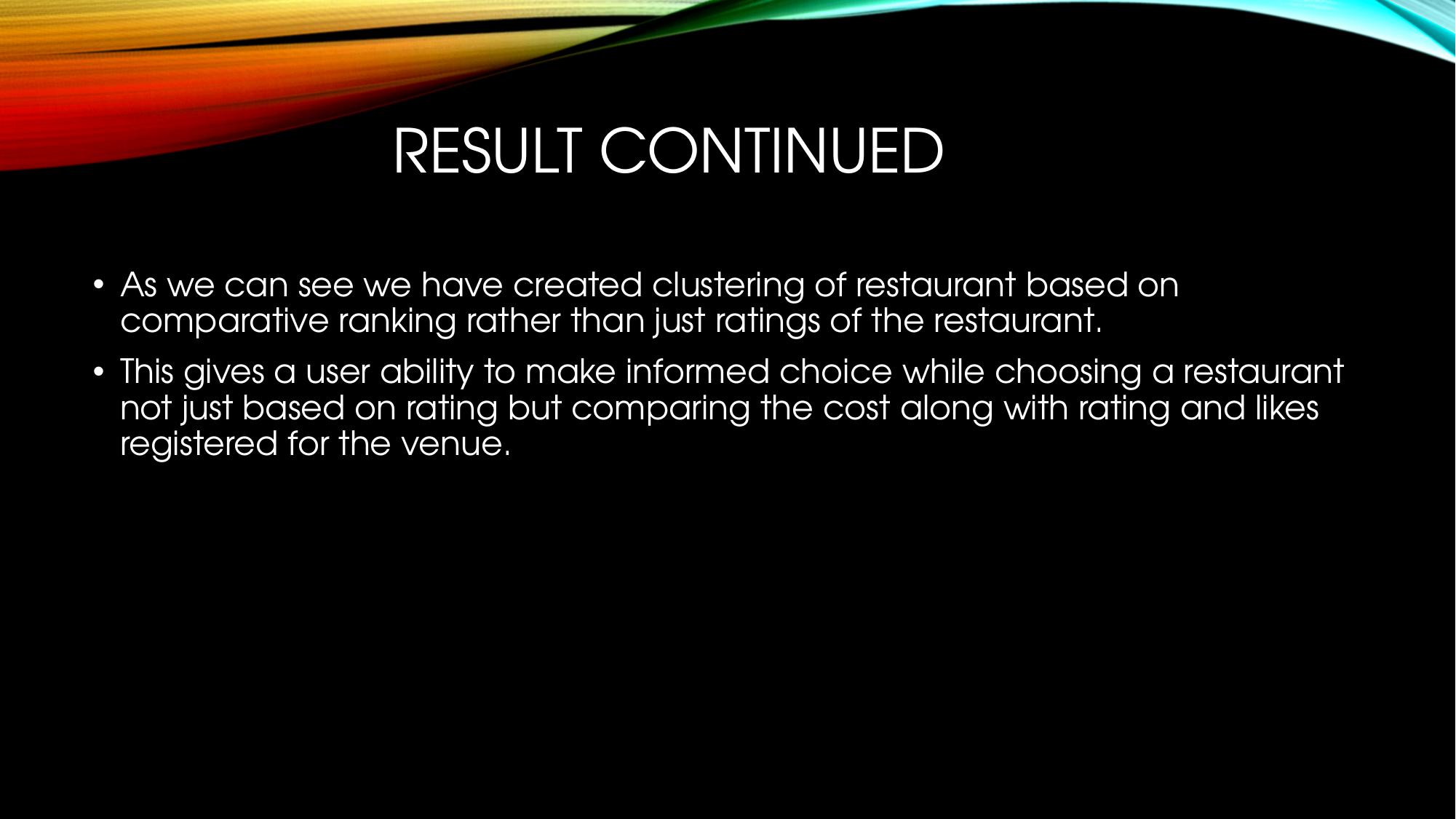

# Result continued
As we can see we have created clustering of restaurant based on comparative ranking rather than just ratings of the restaurant.
This gives a user ability to make informed choice while choosing a restaurant not just based on rating but comparing the cost along with rating and likes registered for the venue.